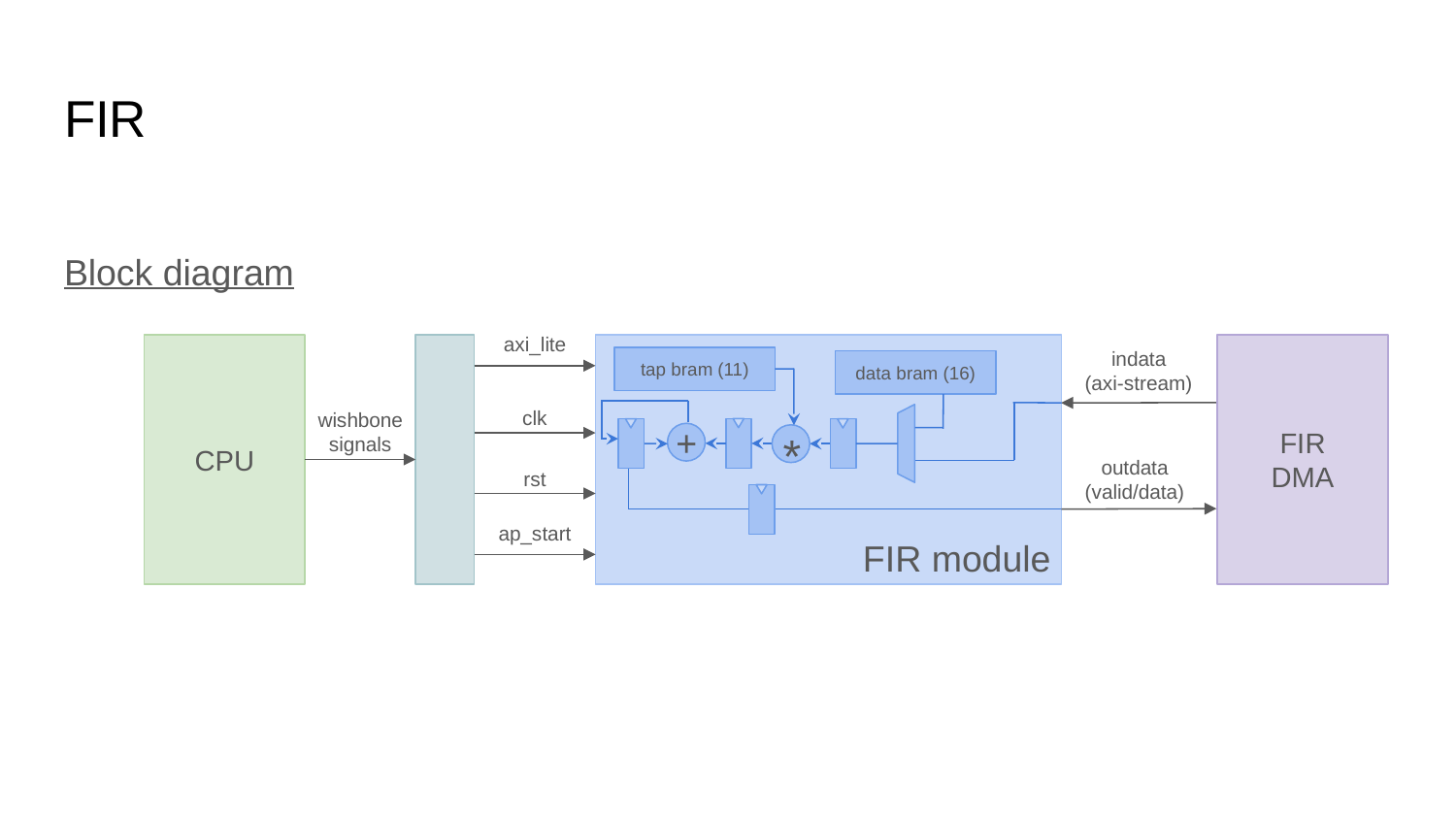

# FIR
Block diagram
axi_lite
indata
(axi-stream)
CPU

FIR
DMA
tap bram (11)
data bram (16)
clk
wishbone
signals
+

*

outdata
(valid/data)
rst

ap_start
FIR module